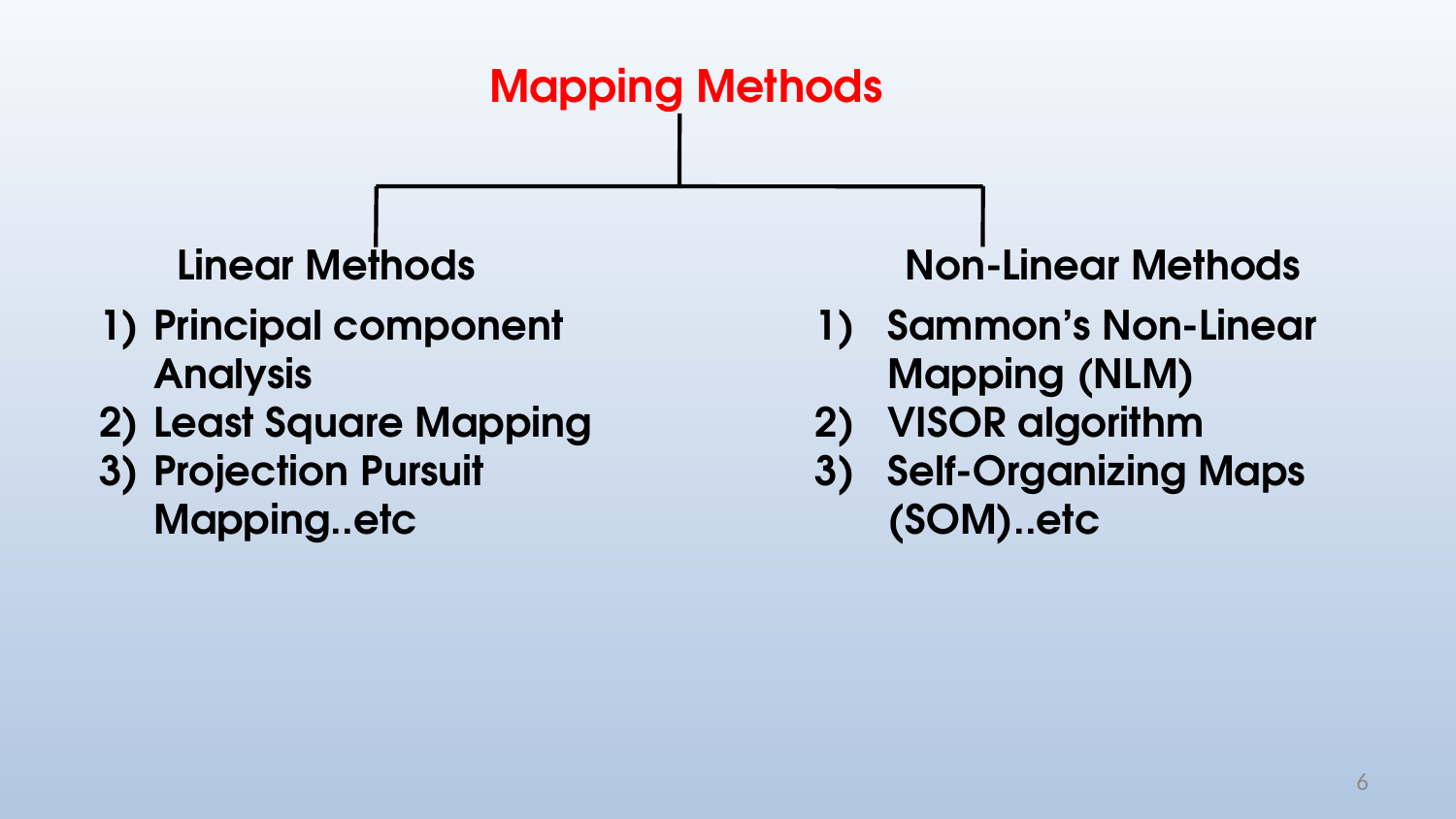

Mapping Methods
Linear Methods			Non-Linear Methods
Principal component Analysis
Least Square Mapping
Projection Pursuit Mapping..etc
Sammon’s Non-Linear Mapping (NLM)
VISOR algorithm
Self-Organizing Maps (SOM)..etc
6